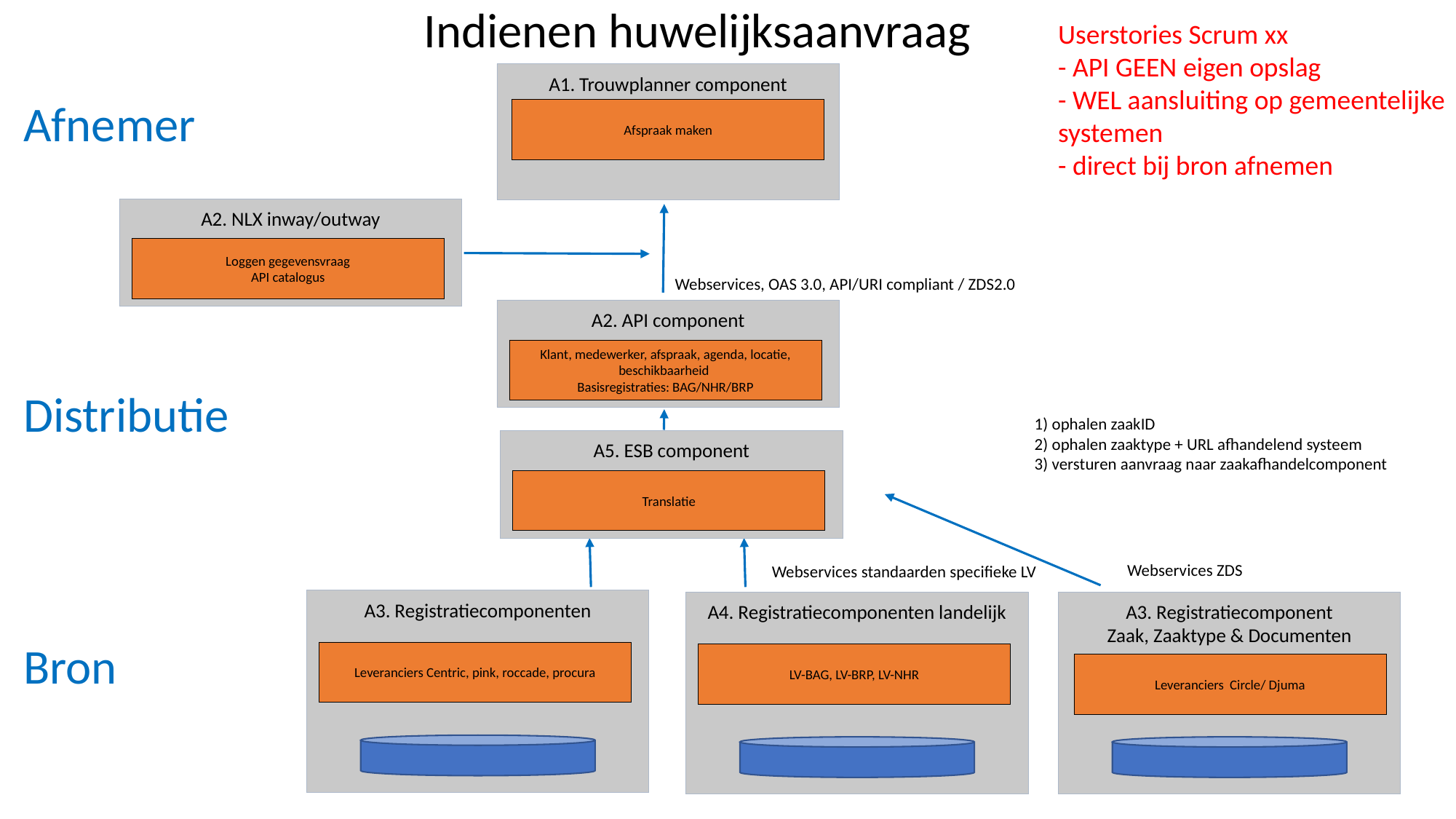

Indienen huwelijksaanvraag
Userstories Scrum xx
- API GEEN eigen opslag
- WEL aansluiting op gemeentelijke systemen
- direct bij bron afnemen
A1. Trouwplanner component
Afnemer
Afspraak maken
A2. NLX inway/outway
Loggen gegevensvraag
API catalogus
Webservices, OAS 3.0, API/URI compliant / ZDS2.0
A2. API component
Klant, medewerker, afspraak, agenda, locatie, beschikbaarheid
Basisregistraties: BAG/NHR/BRP
Distributie
1) ophalen zaakID
2) ophalen zaaktype + URL afhandelend systeem
3) versturen aanvraag naar zaakafhandelcomponent
A5. ESB component
Translatie
Webservices ZDS
Webservices standaarden specifieke LV
A3. Registratiecomponenten
A4. Registratiecomponenten landelijk
A3. Registratiecomponent
Zaak, Zaaktype & Documenten
Bron
Leveranciers Centric, pink, roccade, procura
LV-BAG, LV-BRP, LV-NHR
Leveranciers  Circle/ Djuma